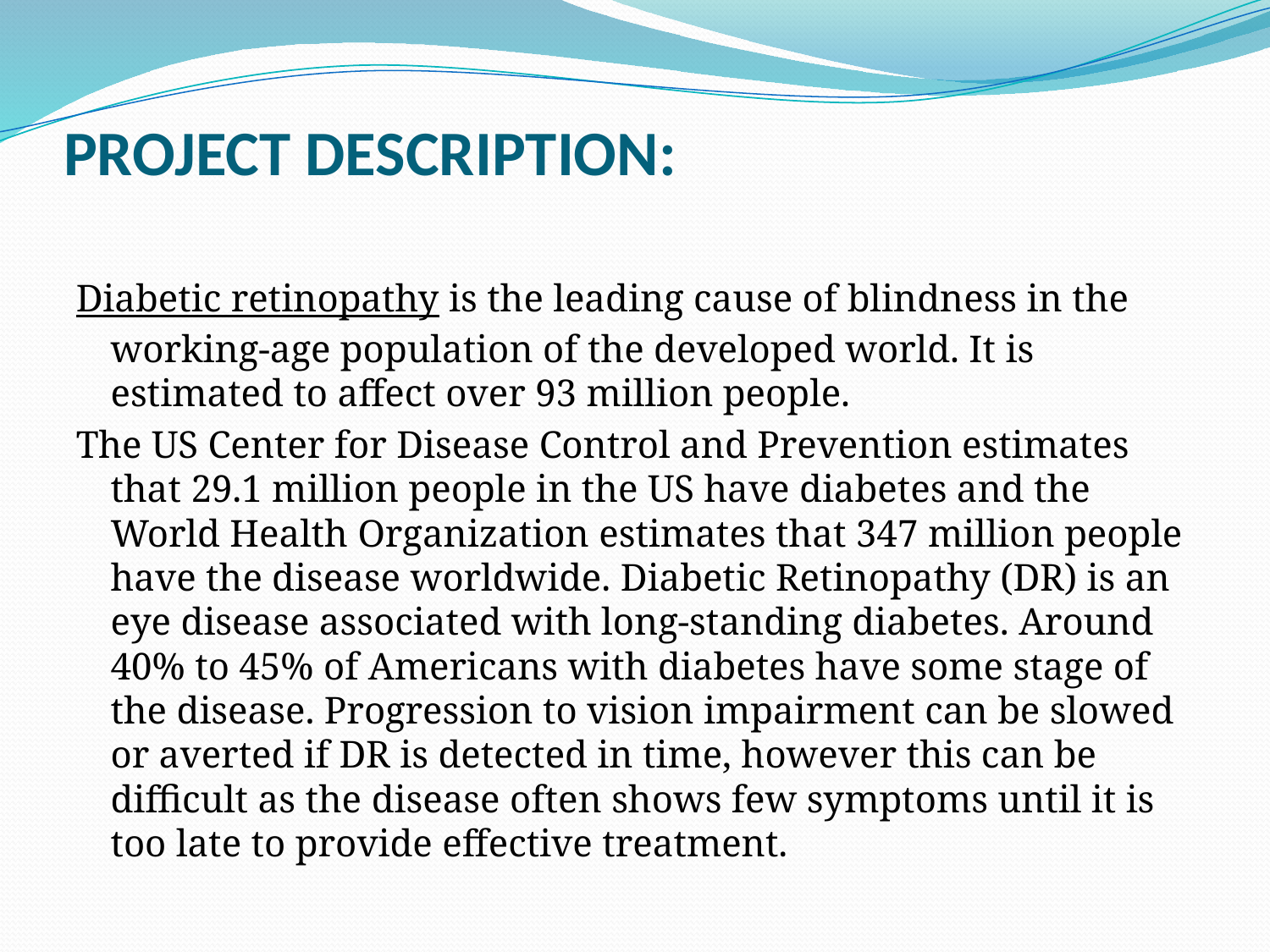

# PROJECT DESCRIPTION:
Diabetic retinopathy is the leading cause of blindness in the working-age population of the developed world. It is estimated to affect over 93 million people.
The US Center for Disease Control and Prevention estimates that 29.1 million people in the US have diabetes and the World Health Organization estimates that 347 million people have the disease worldwide. Diabetic Retinopathy (DR) is an eye disease associated with long-standing diabetes. Around 40% to 45% of Americans with diabetes have some stage of the disease. Progression to vision impairment can be slowed or averted if DR is detected in time, however this can be difficult as the disease often shows few symptoms until it is too late to provide effective treatment.